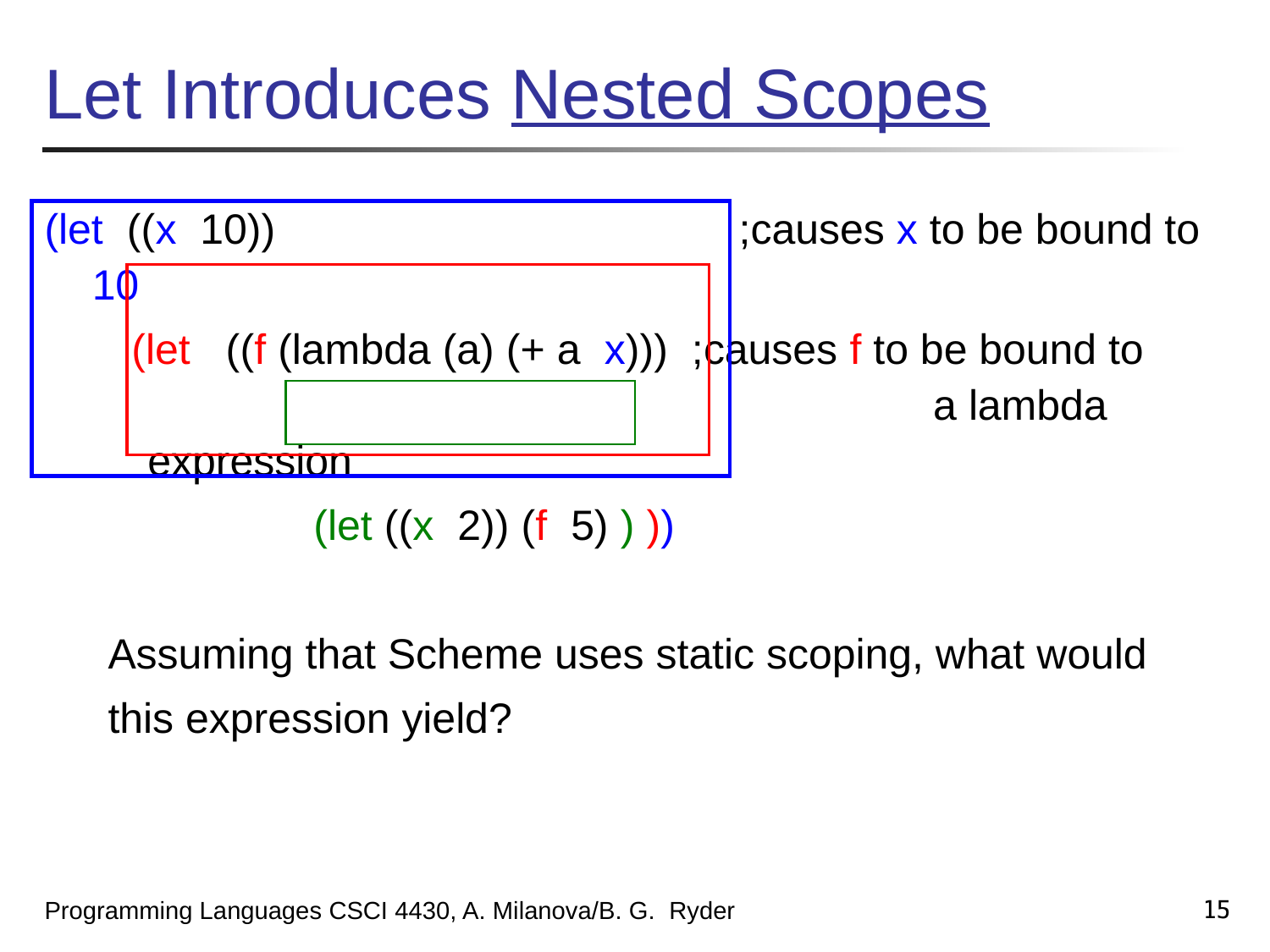

# Let Introduces Nested Scopes
(let  ((x  10)) 			    	 ;causes x to be bound to 10
  (let   ((f (lambda (a) (+ a  x)))  ;causes f to be bound to   					    	  a lambda expression
	              (let ((x  2)) (f  5) ) ))

Assuming that Scheme uses static scoping, what would
this expression yield?

15
Programming Languages CSCI 4430, A. Milanova/B. G.  Ryder